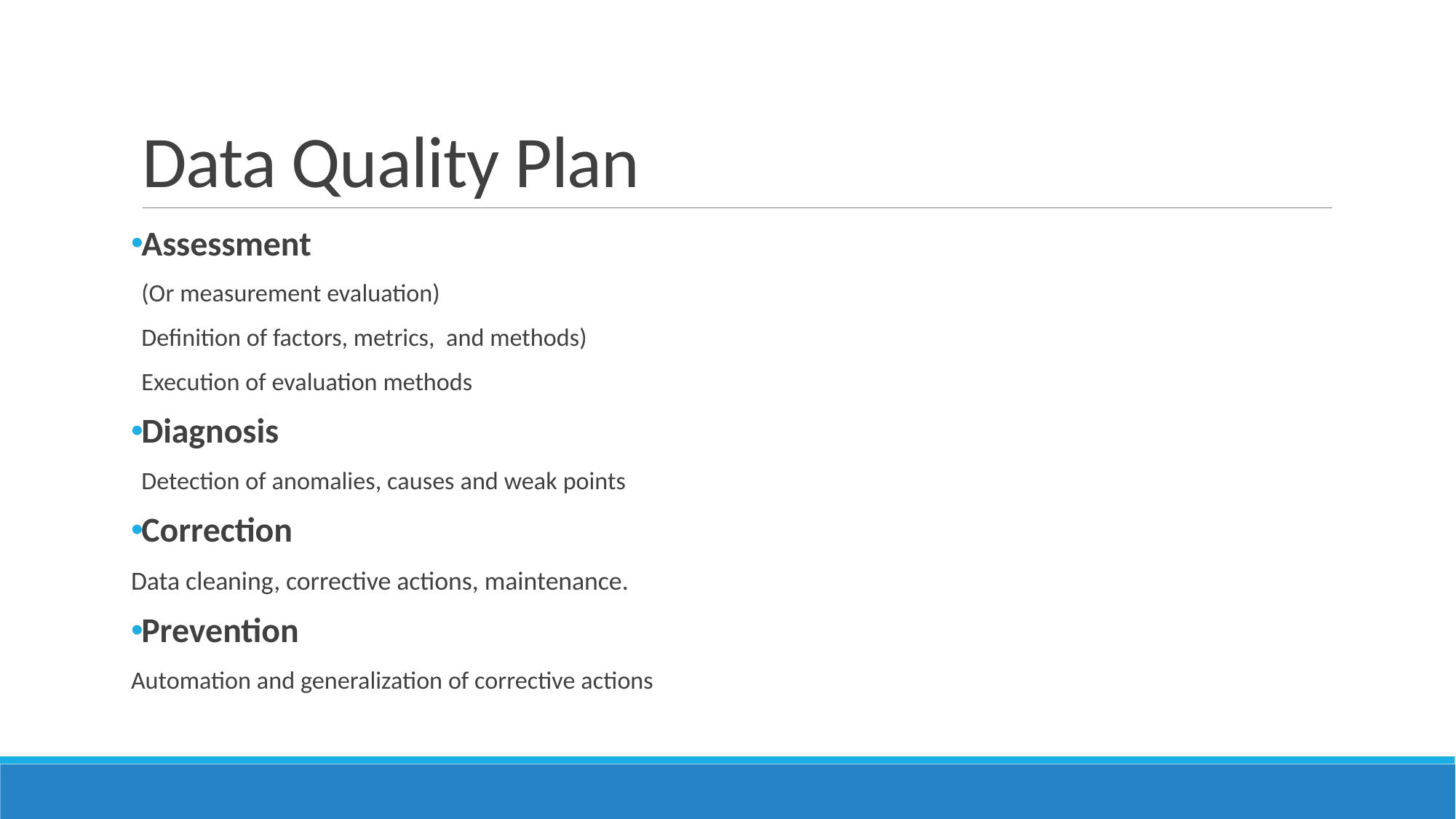

# Data Quality Plan
Assessment
(Or measurement evaluation)
Definition of factors, metrics,  and methods)
Execution of evaluation methods
Diagnosis
Detection of anomalies, causes and weak points
Correction
Data cleaning, corrective actions, maintenance.
Prevention
Automation and generalization of corrective actions